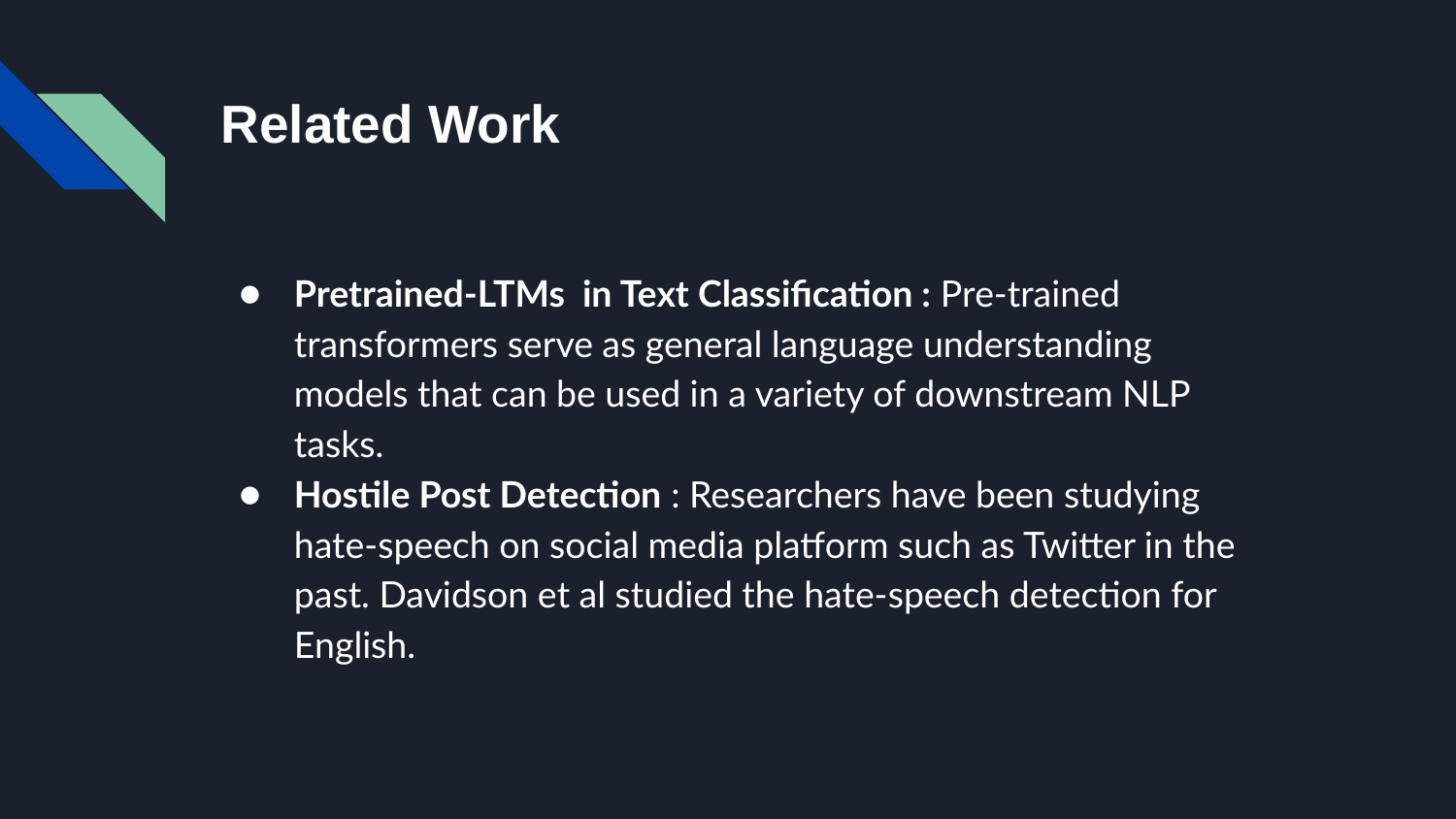

# Related Work

Pretrained-LTMs  in Text Classification : Pre-trained transformers serve as general language understanding models that can be used in a variety of downstream NLP tasks.
Hostile Post Detection : Researchers have been studying hate-speech on social media platform such as Twitter in the past. Davidson et al studied the hate-speech detection for English.